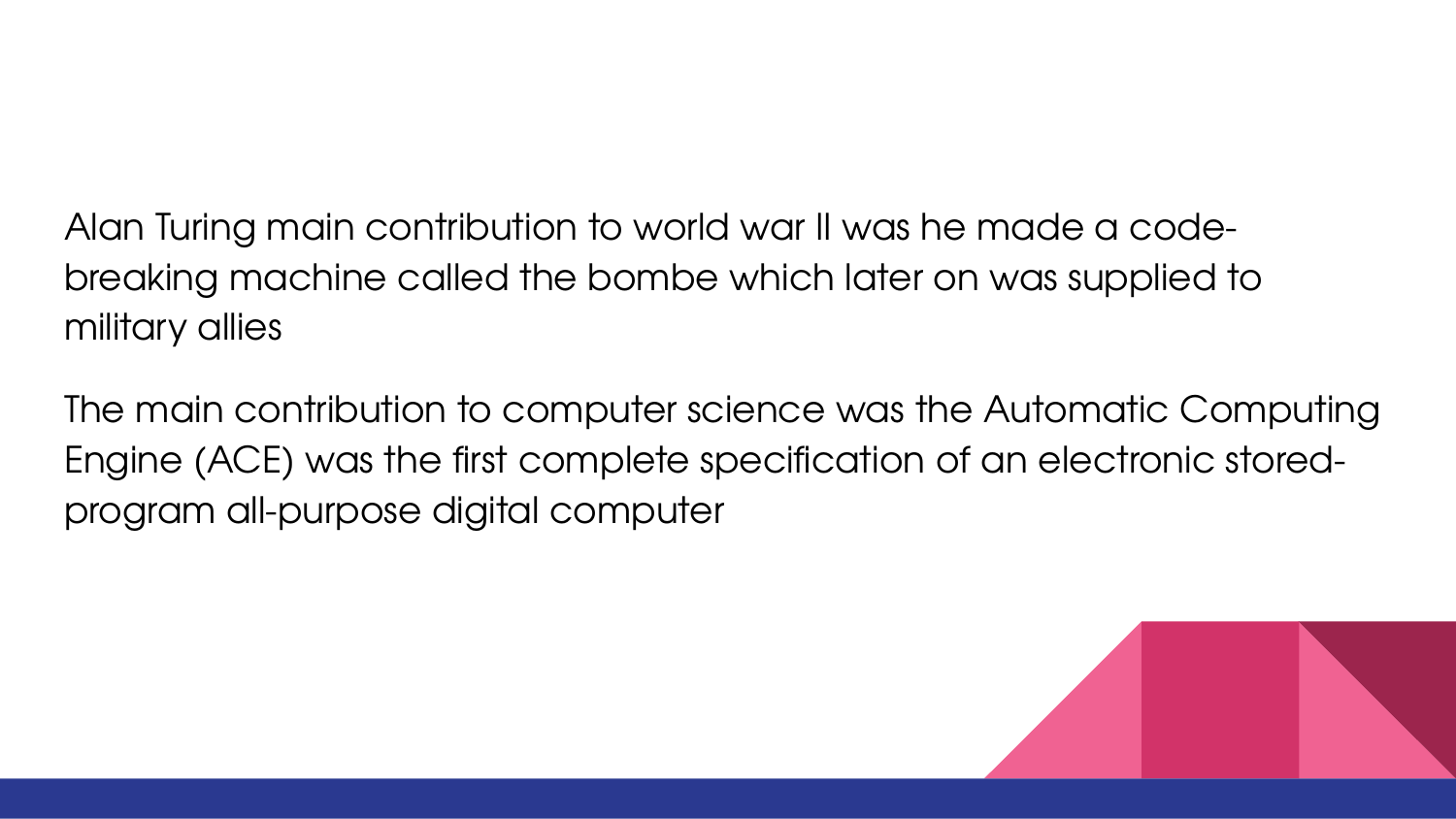

#
Alan Turing main contribution to world war II was he made a code-breaking machine called the bombe which later on was supplied to military allies
The main contribution to computer science was the Automatic Computing Engine (ACE) was the first complete specification of an electronic stored-program all-purpose digital computer